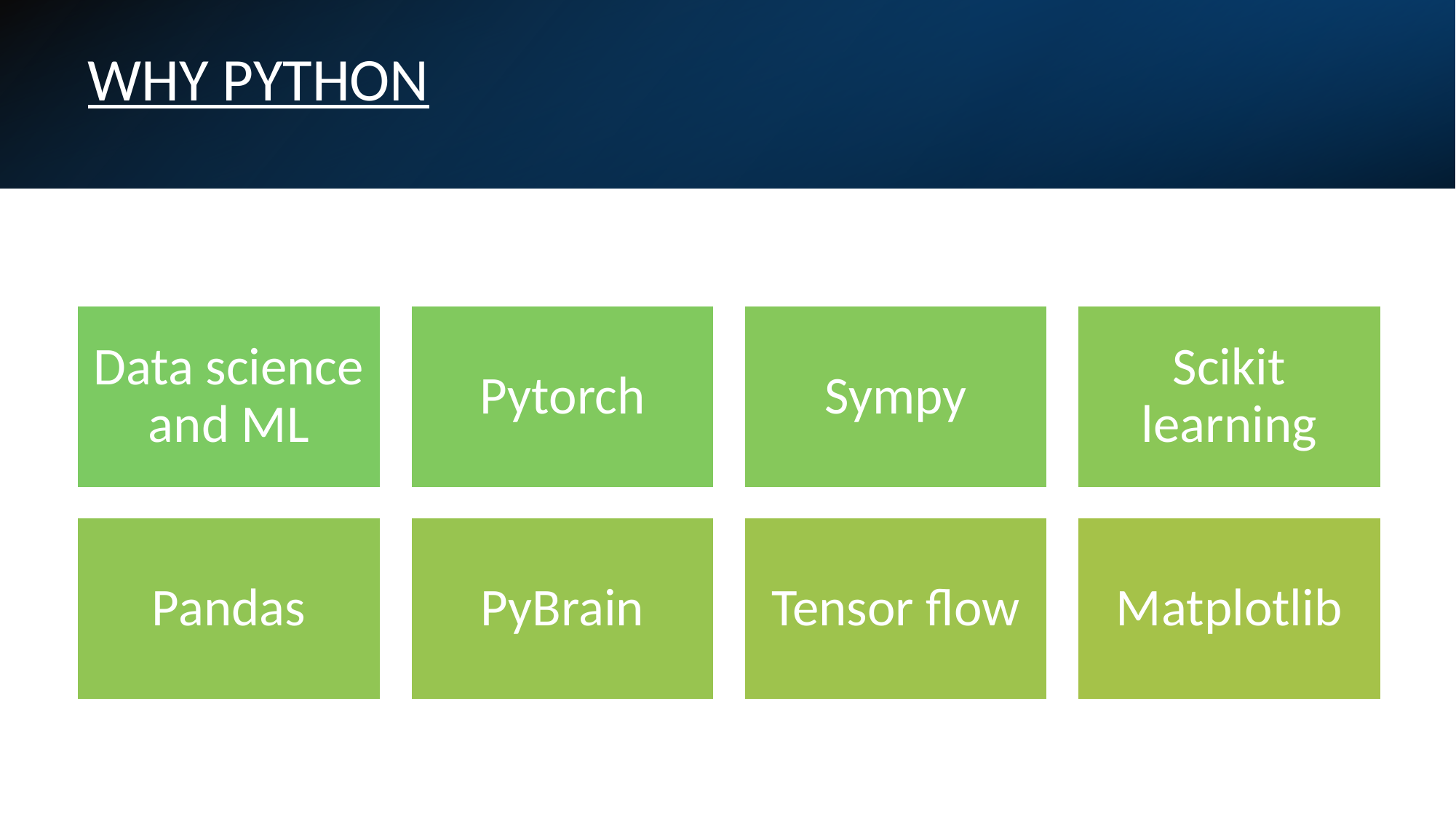

# WHY PYTHON
Data science and ML
Pytorch
Sympy
Scikit learning
Pandas
PyBrain
Tensor flow
Matplotlib